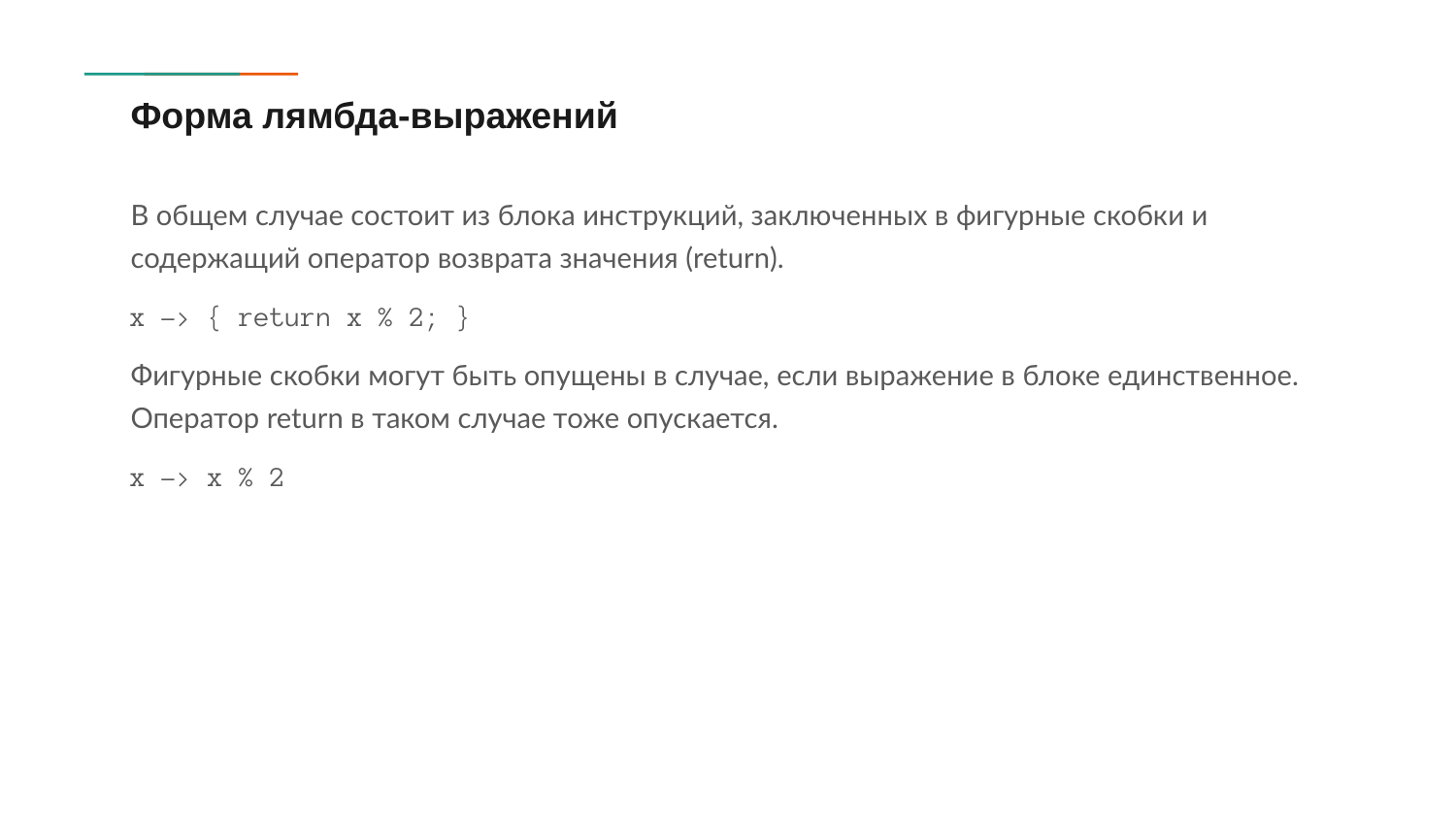

# Форма лямбда-выражений
В общем случае состоит из блока инструкций, заключенных в фигурные скобки и содержащий оператор возврата значения (return).
x -> { return x % 2; }
Фигурные скобки могут быть опущены в случае, если выражение в блоке единственное. Оператор return в таком случае тоже опускается.
x -> x % 2